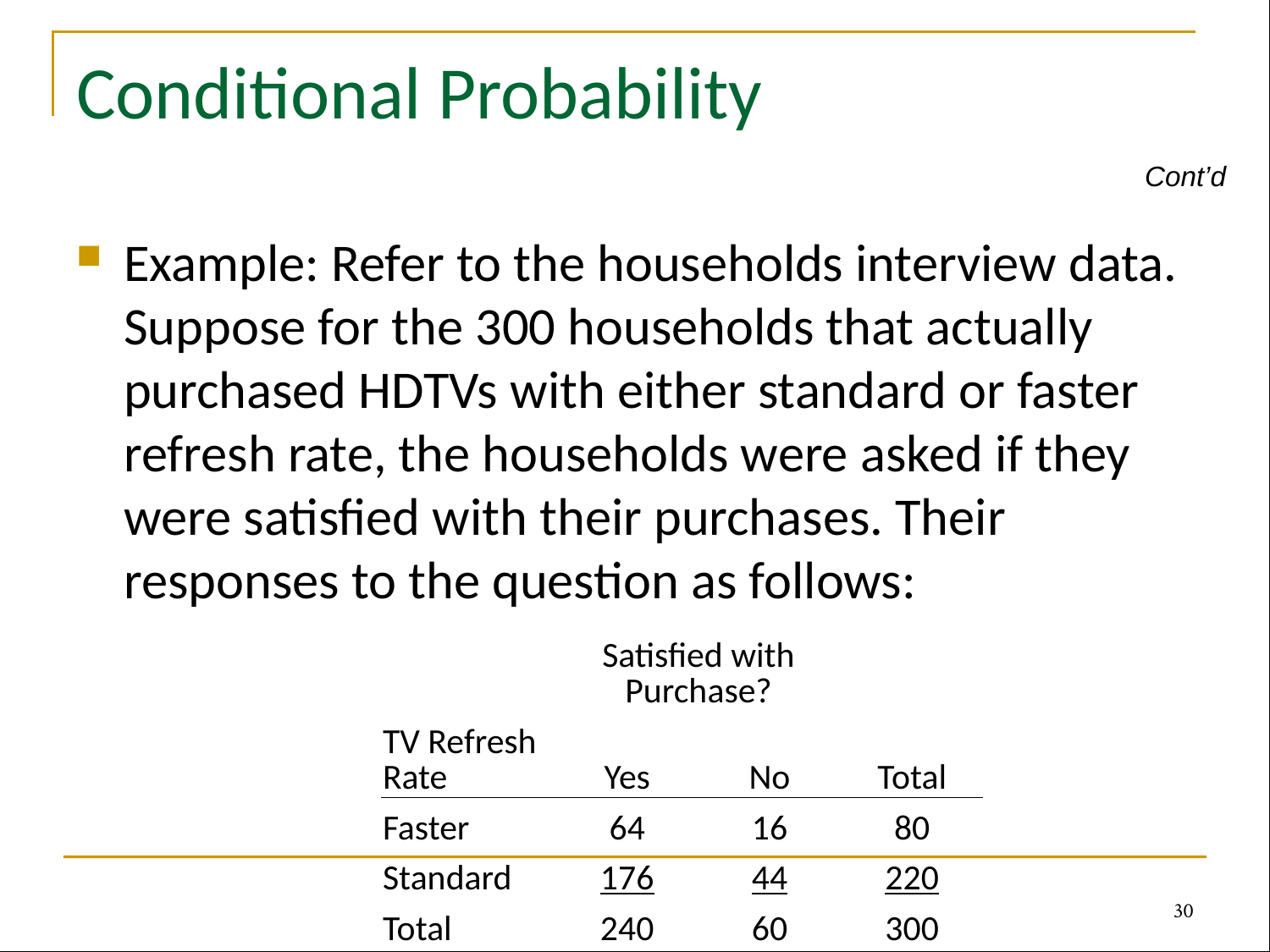

# Conditional Probability
Cont’d
Example: Refer to the households interview data. Suppose for the 300 households that actually purchased HDTVs with either standard or faster refresh rate, the households were asked if they were satisfied with their purchases. Their responses to the question as follows:
| TV Refresh Rate | Satisfied with Purchase? |  |  |
| --- | --- | --- | --- |
|  | Yes | No | Total |
| Faster | 64 | 16 | 80 |
| Standard | 176 | 44 | 220 |
| Total | 240 | 60 | 300 |
30